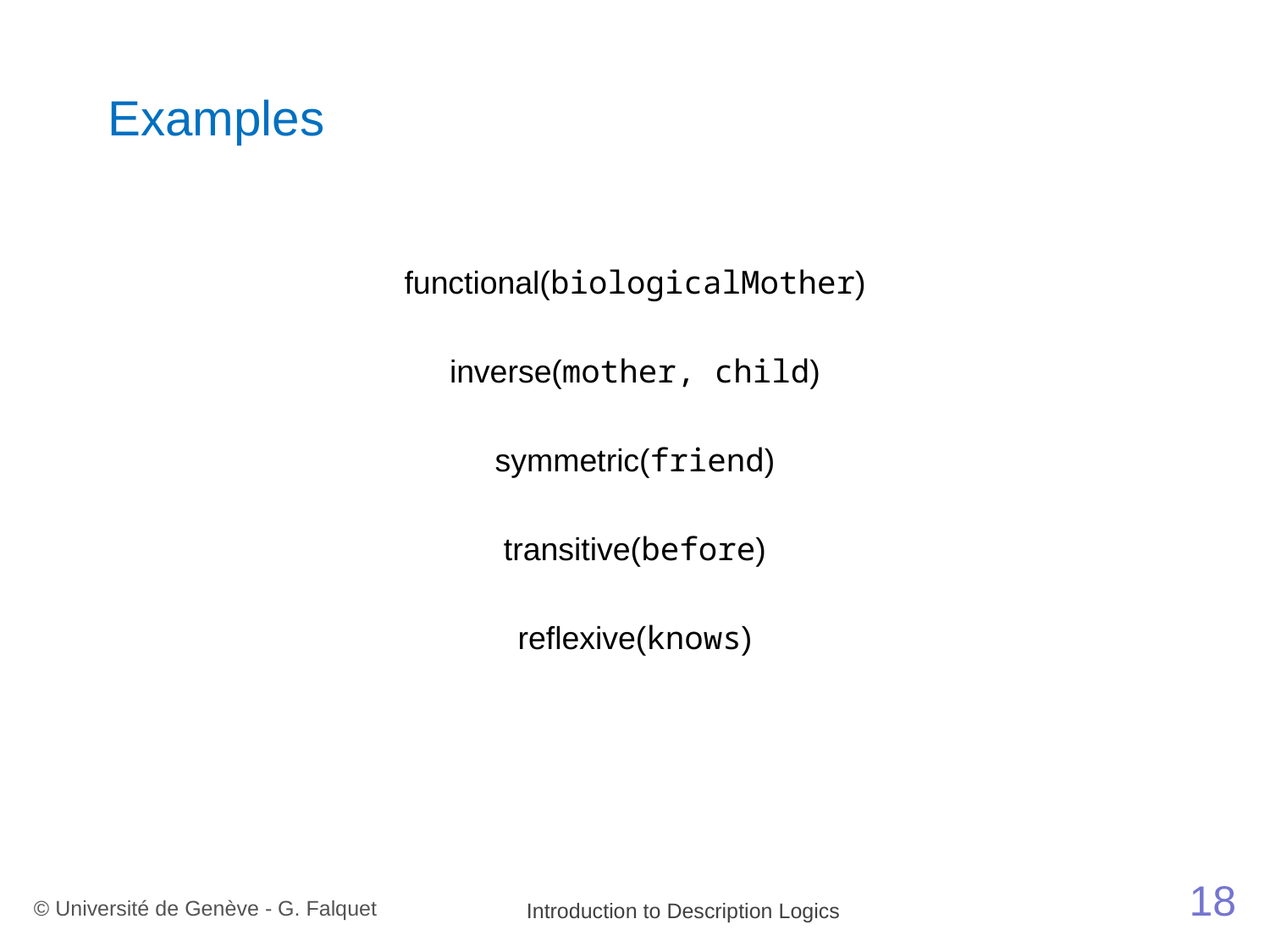

# Examples

functional(biologicalMother)

inverse(mother, child)

symmetric(friend)

transitive(before)

reflexive(knows)

18
© Université de Genève - G. Falquet
Introduction to Description Logics